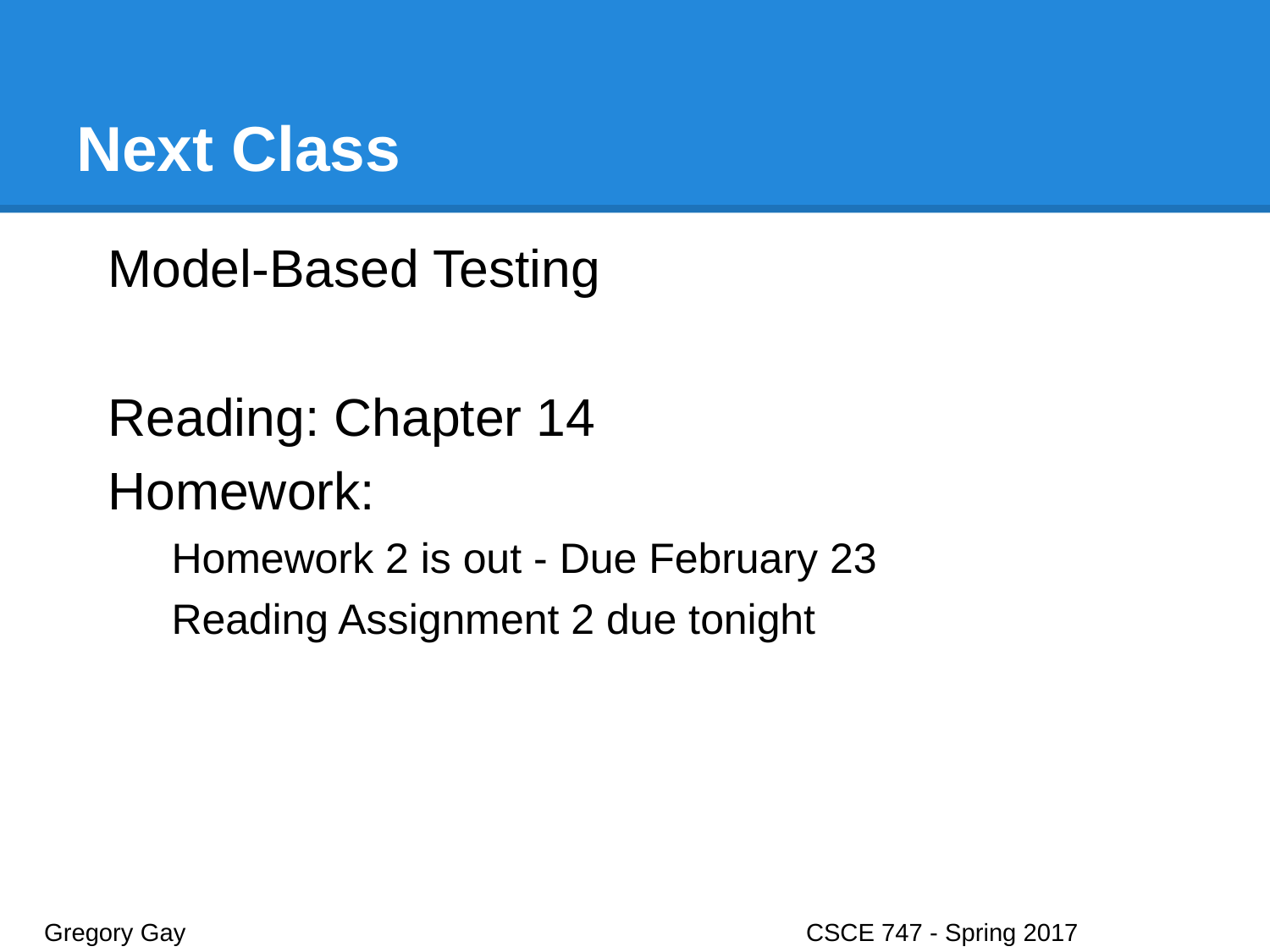

# Next Class
Model-Based Testing

Reading: Chapter 14
Homework:
Homework 2 is out - Due February 23
Reading Assignment 2 due tonight
Gregory Gay					CSCE 747 - Spring 2017							36